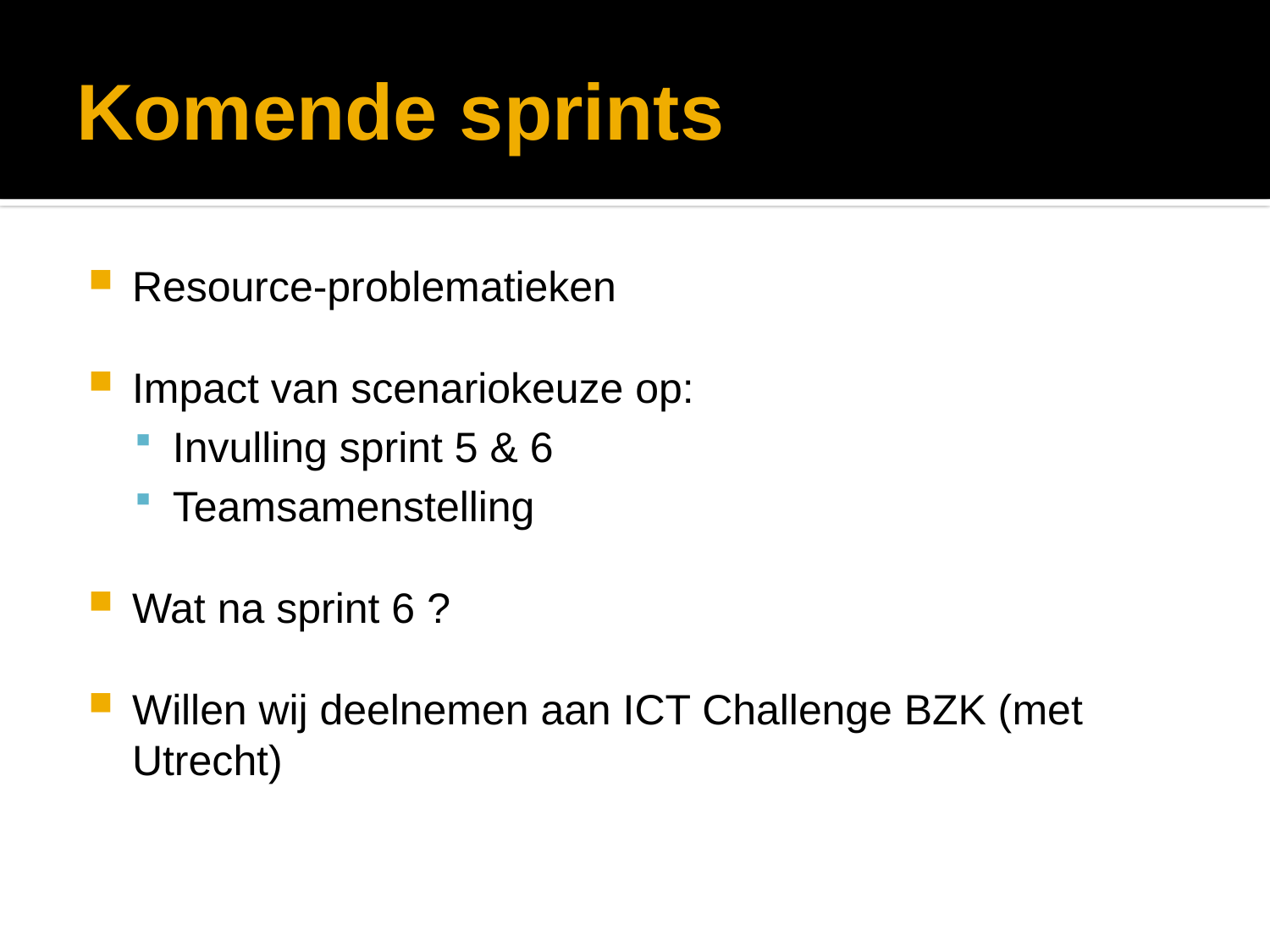

# Komende sprints
Resource-problematieken
Impact van scenariokeuze op:
Invulling sprint 5 & 6
Teamsamenstelling

Wat na sprint 6 ?
Willen wij deelnemen aan ICT Challenge BZK (met Utrecht)